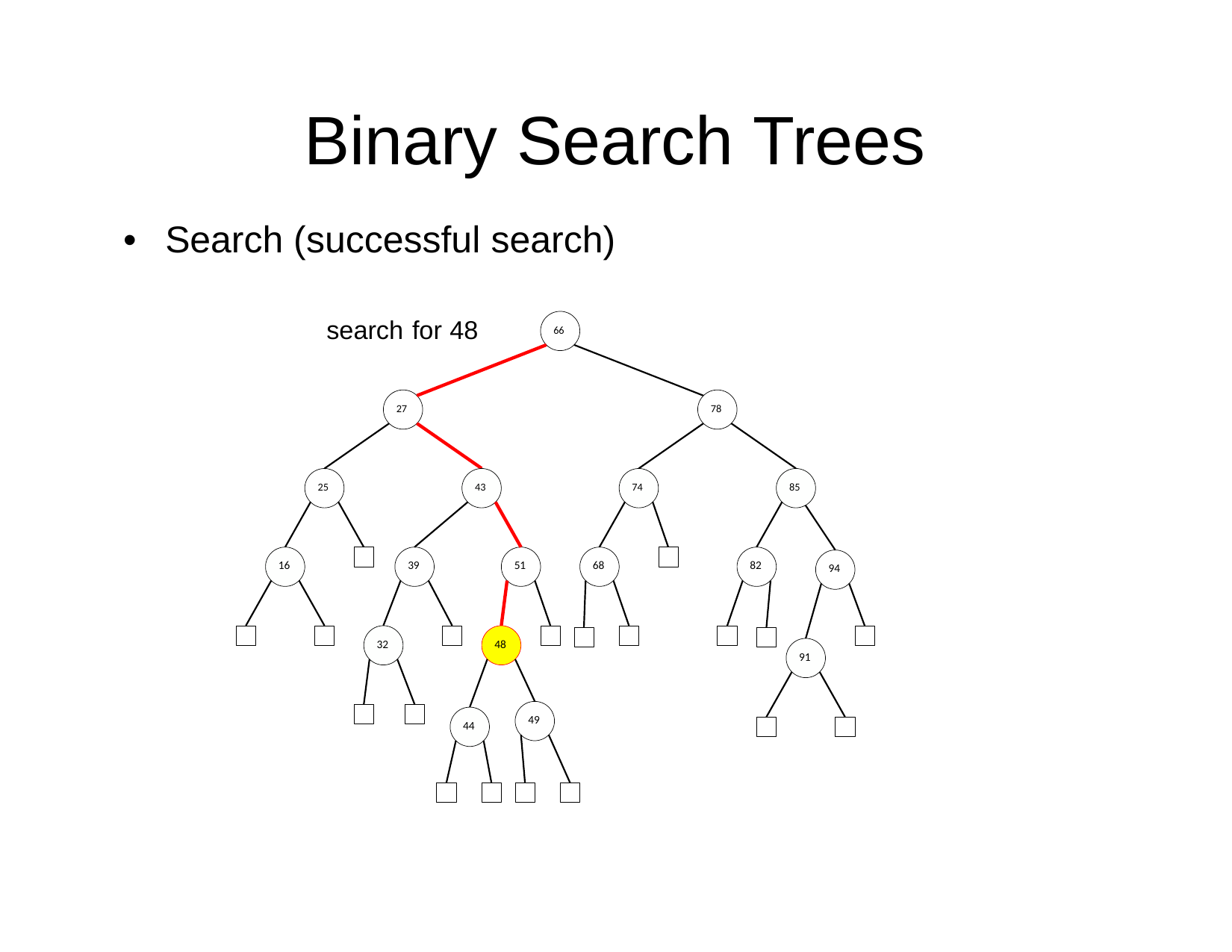

Binary
Search
Trees
•
Search (successful
search)

search for 48
66

27
78

85
25
43
74

82
16
39
51
68
94

32
48

91

49

44